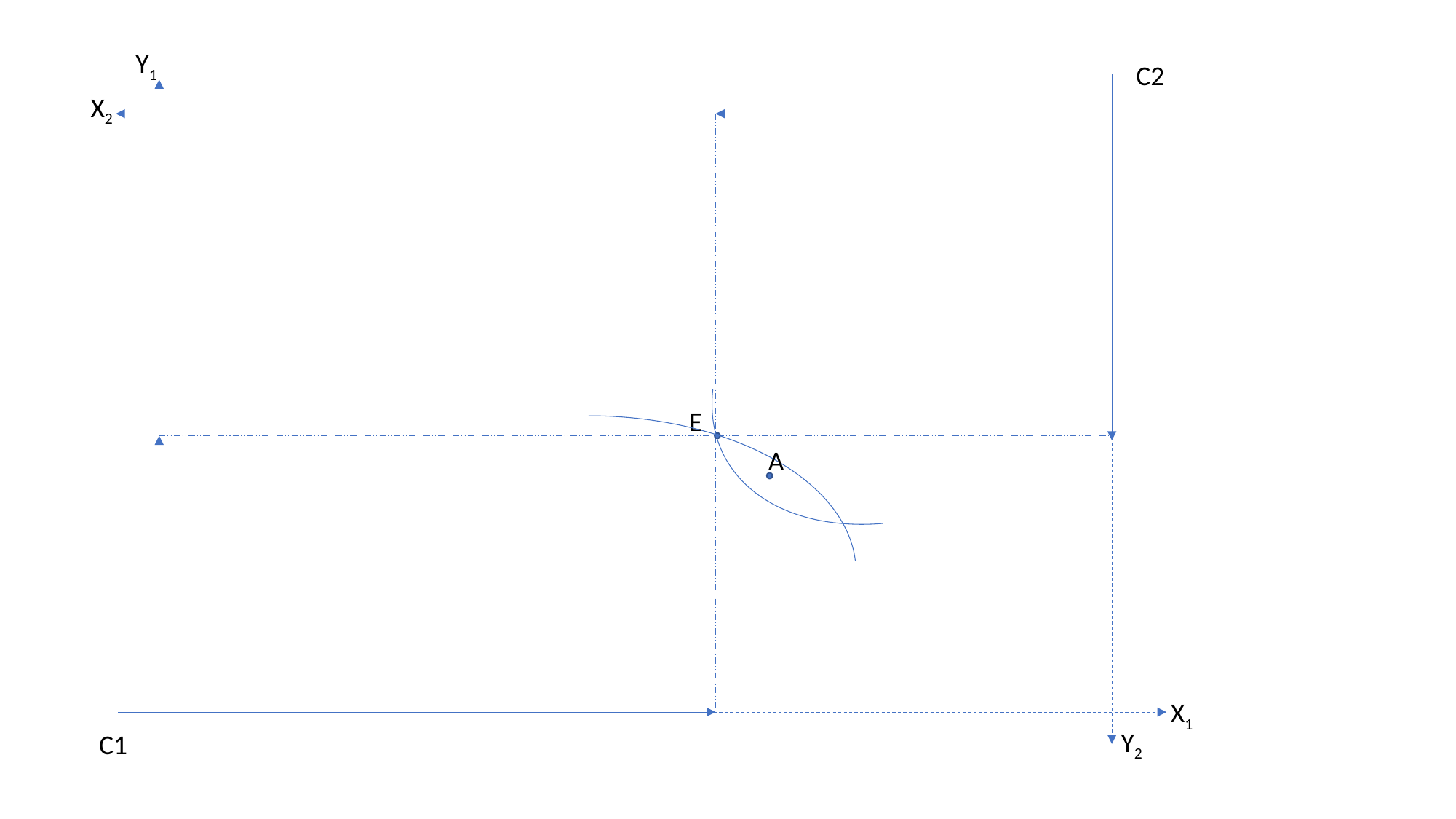

Y1
C2
X2

E

A

X1
Y2
C1